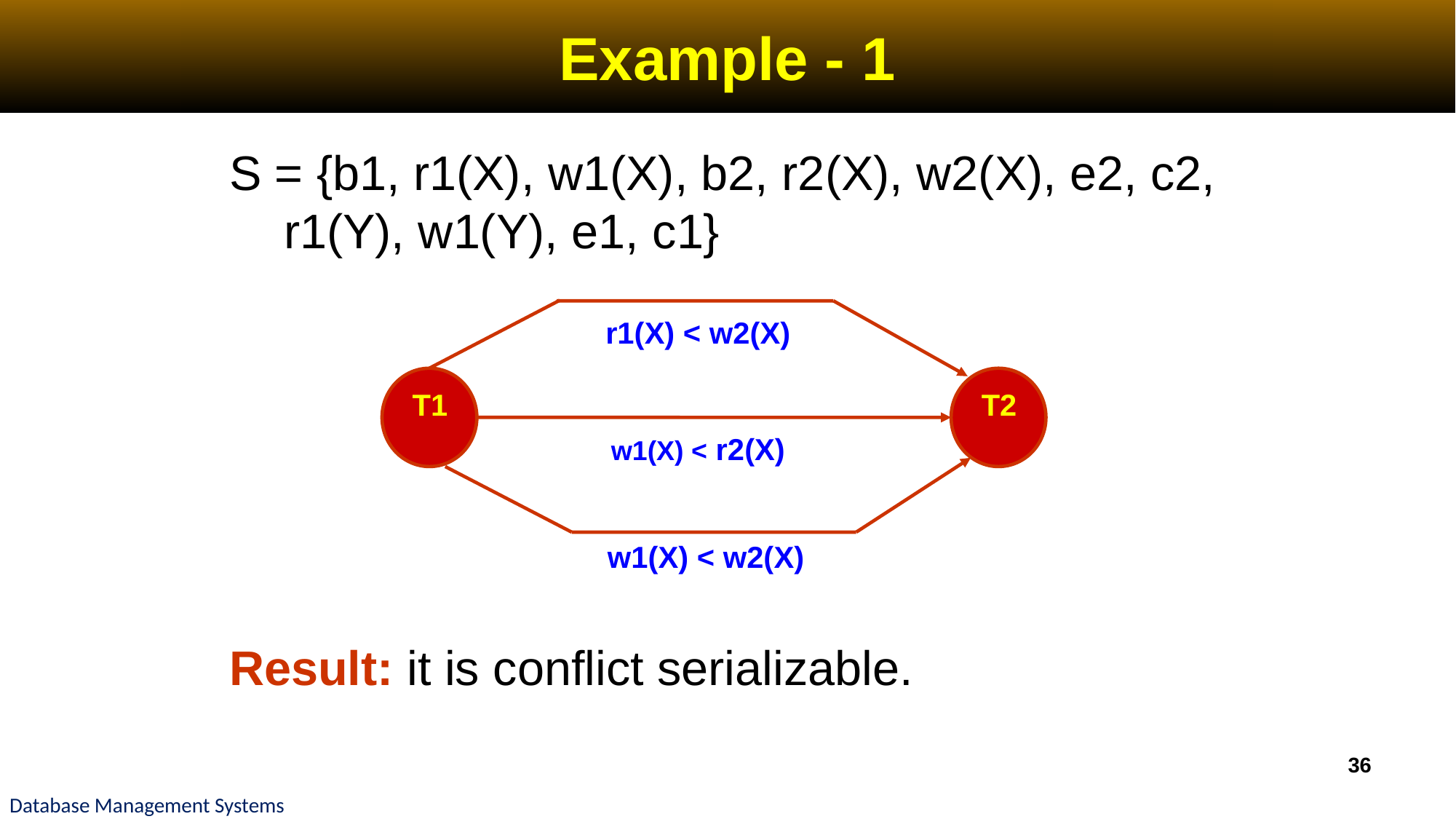

# Example - 1
S = {b1, r1(X), w1(X), b2, r2(X), w2(X), e2, c2, r1(Y), w1(Y), e1, c1}

Result: it is conflict serializable.

r1(X) < w2(X)

T1
T2

w1(X) < r2(X)

w1(X) < w2(X)

36